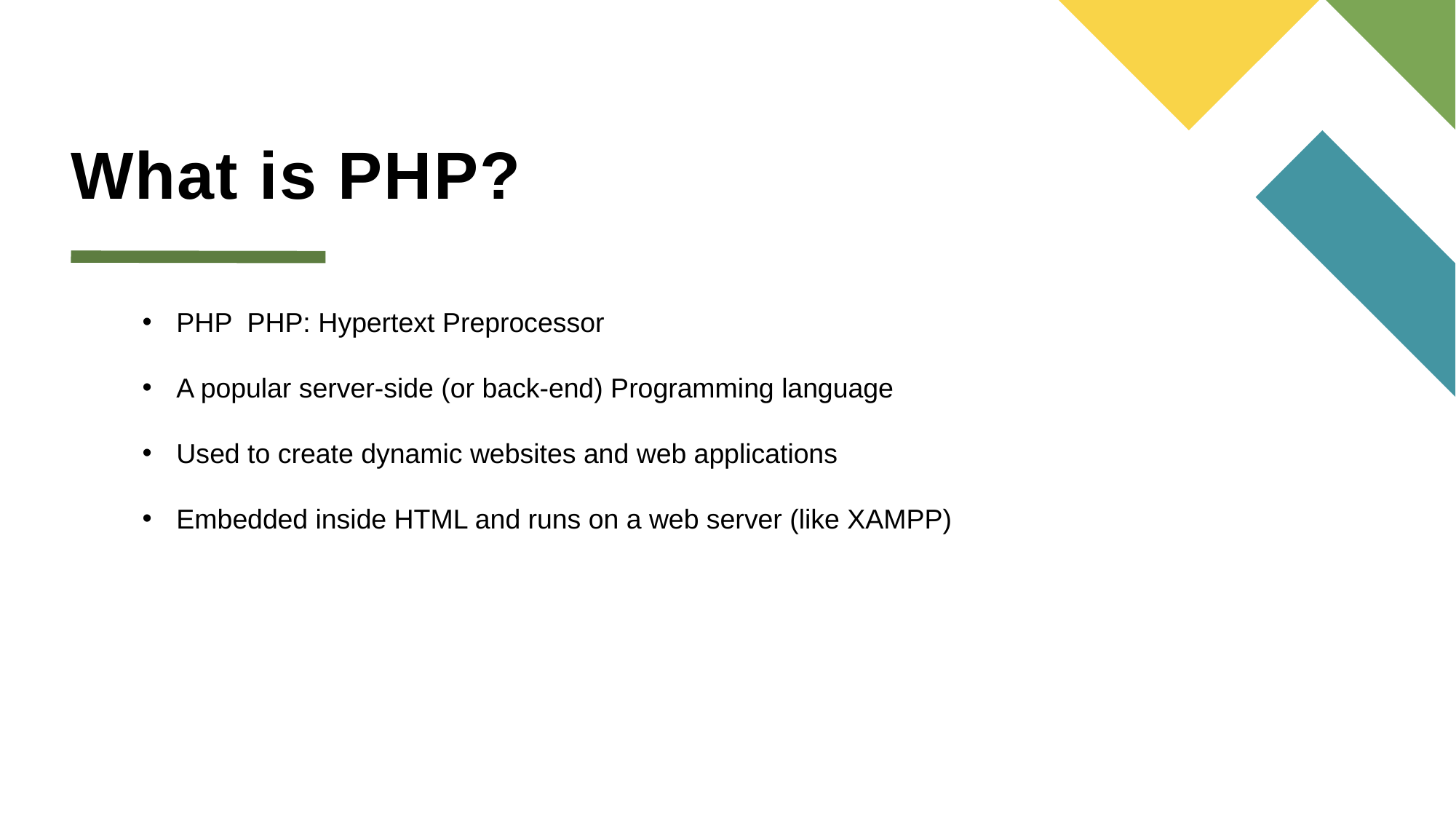

# What is PHP?
PHP  PHP: Hypertext Preprocessor

A popular server-side (or back-end) Programming language

Used to create dynamic websites and web applications

Embedded inside HTML and runs on a web server (like XAMPP)